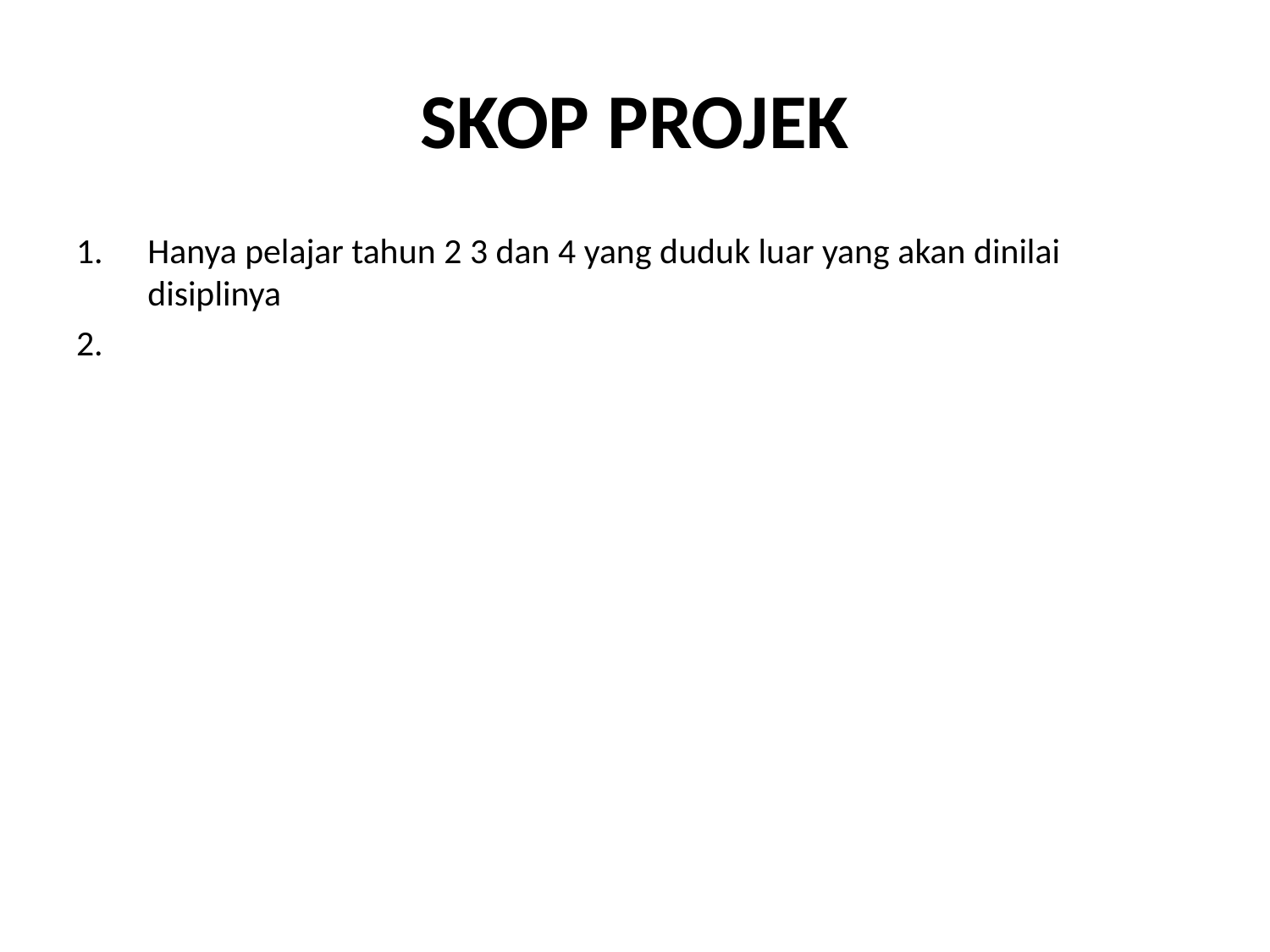

# SKOP PROJEK
Hanya pelajar tahun 2 3 dan 4 yang duduk luar yang akan dinilai disiplinya